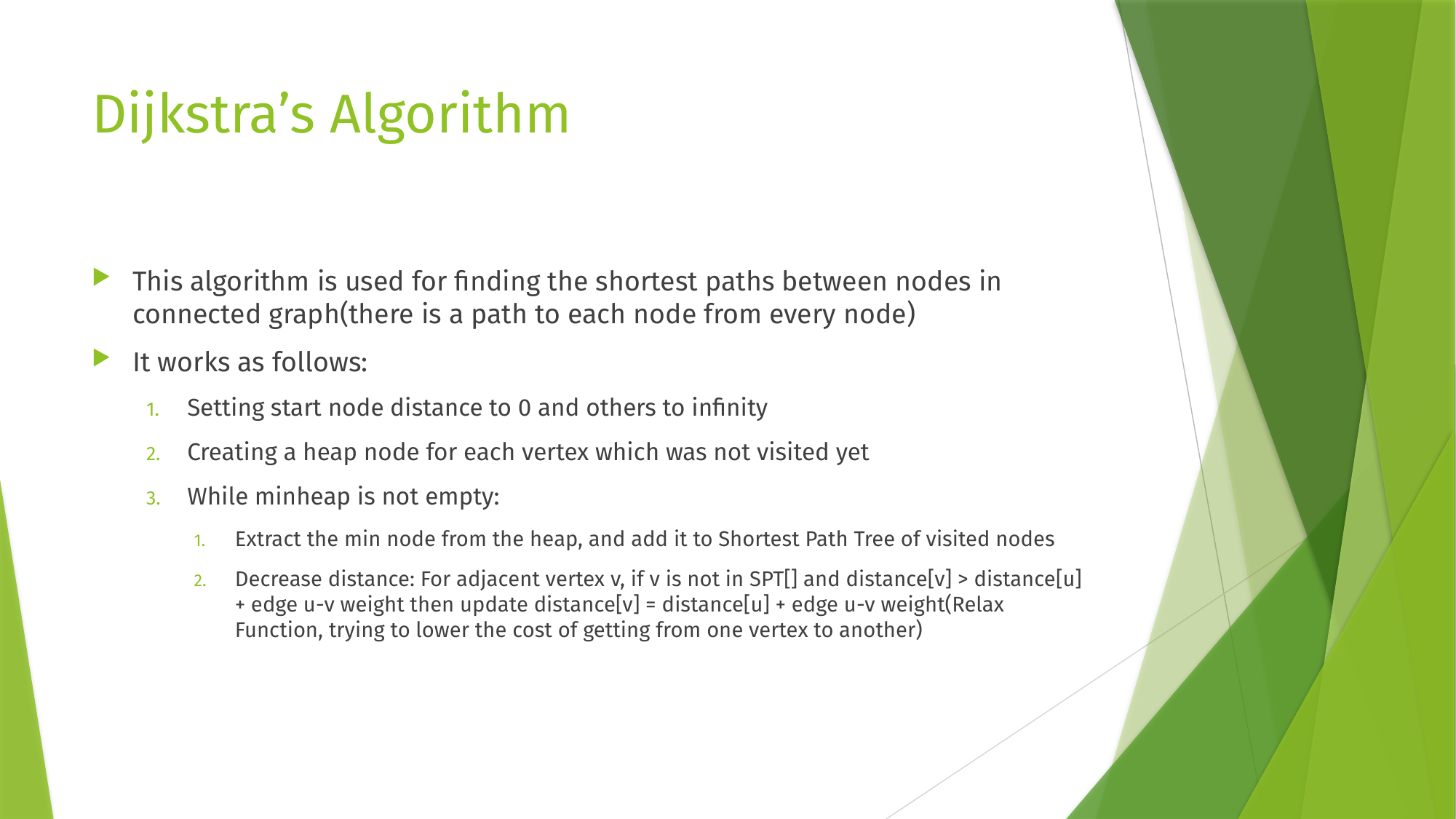

# Dijkstra’s Algorithm
This algorithm is used for finding the shortest paths between nodes in connected graph(there is a path to each node from every node)
It works as follows:
Setting start node distance to 0 and others to infinity
Creating a heap node for each vertex which was not visited yet
While minheap is not empty:
Extract the min node from the heap, and add it to Shortest Path Tree of visited nodes
Decrease distance: For adjacent vertex v, if v is not in SPT[] and distance[v] > distance[u] + edge u-v weight then update distance[v] = distance[u] + edge u-v weight(Relax Function, trying to lower the cost of getting from one vertex to another)